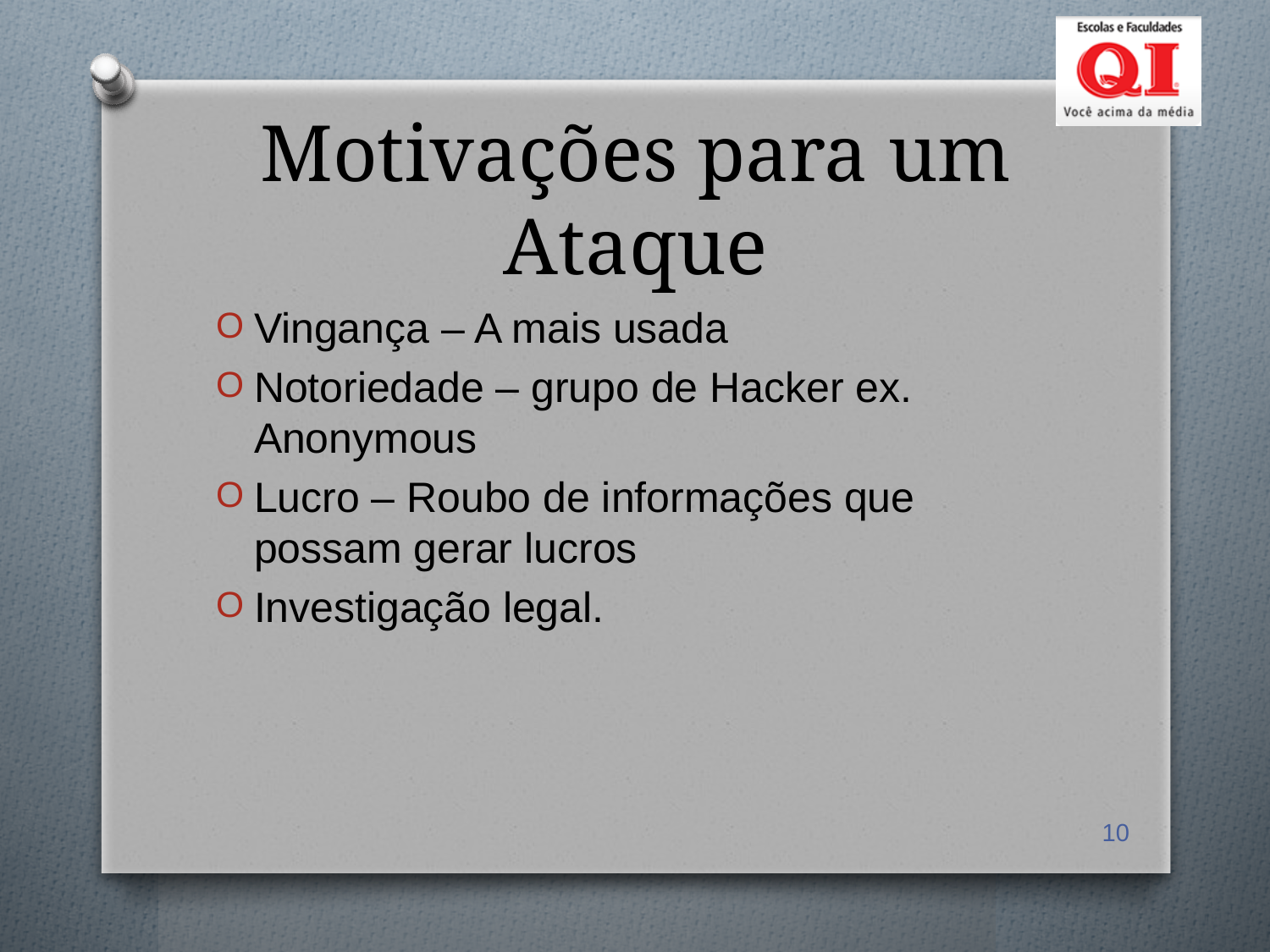

# Motivações para um Ataque
Vingança – A mais usada
Notoriedade – grupo de Hacker ex. Anonymous
Lucro – Roubo de informações que possam gerar lucros
Investigação legal.
10